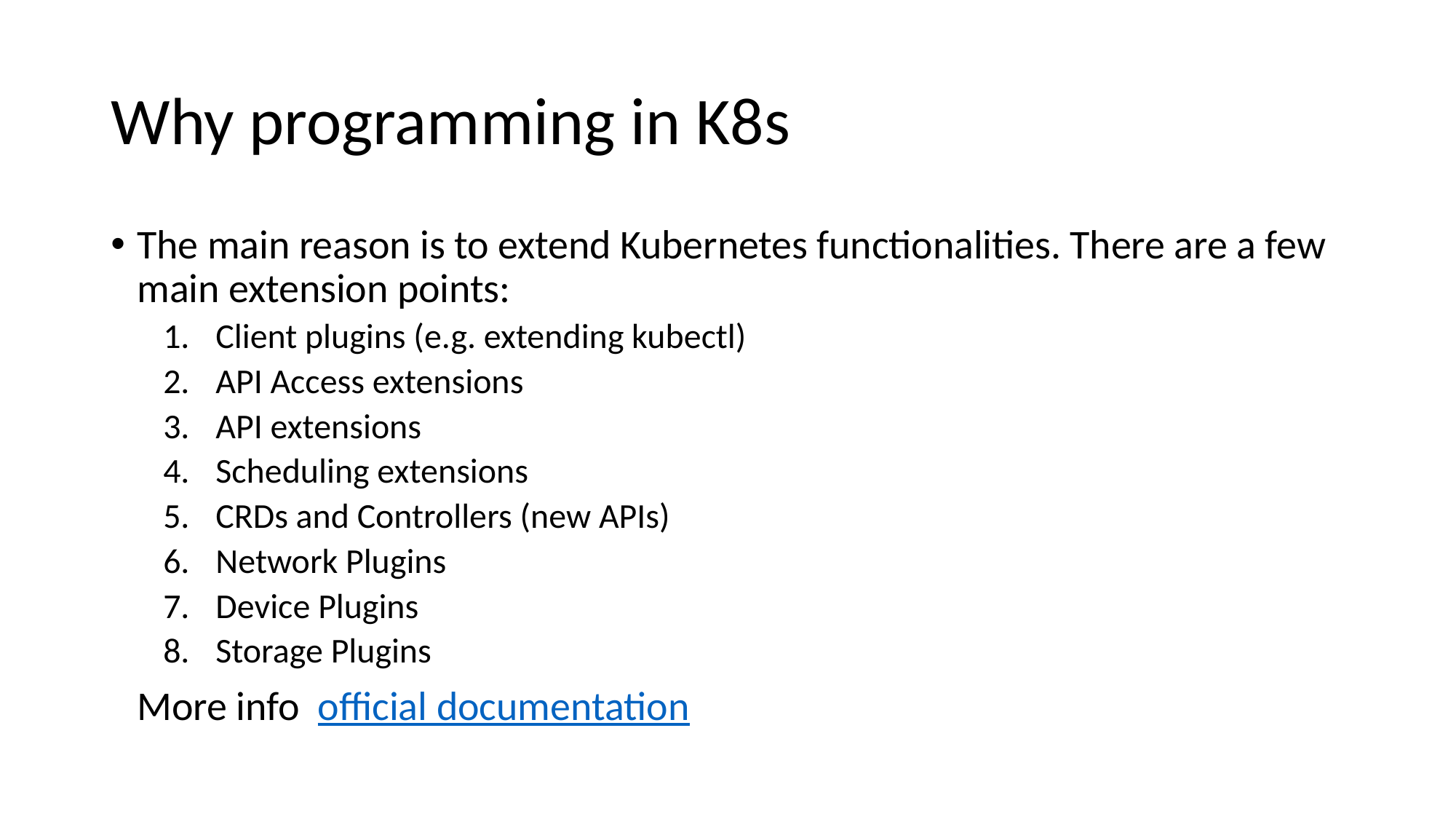

# Why programming in K8s
The main reason is to extend Kubernetes functionalities. There are a few main extension points:
Client plugins (e.g. extending kubectl)
API Access extensions
API extensions
Scheduling extensions
CRDs and Controllers (new APIs)
Network Plugins
Device Plugins
Storage Plugins
More info  official documentation